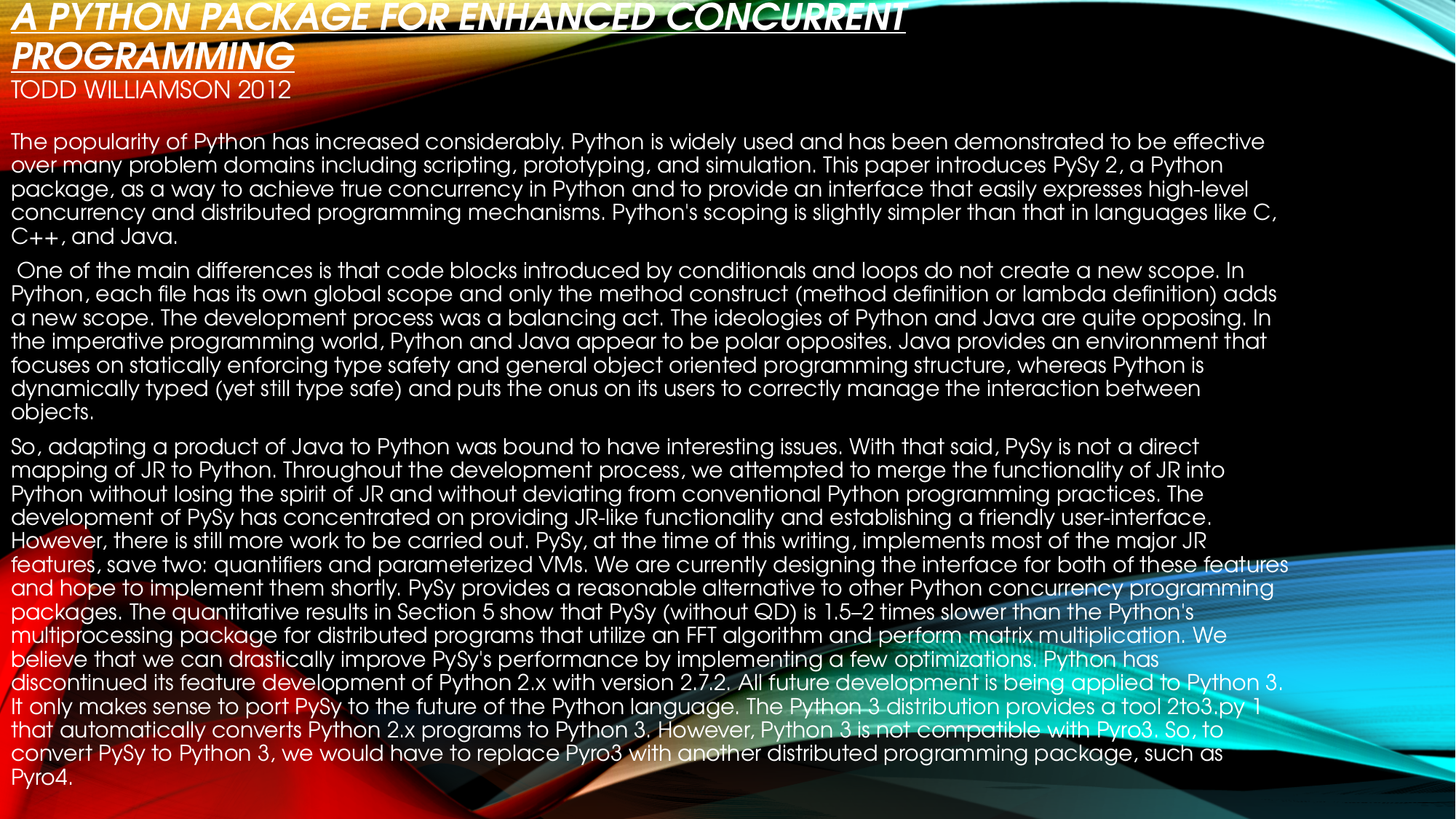

# a Python package for enhanced concurrent programming Todd Williamson 2012
The popularity of Python has increased considerably. Python is widely used and has been demonstrated to be effective over many problem domains including scripting, prototyping, and simulation. This paper introduces PySy 2, a Python package, as a way to achieve true concurrency in Python and to provide an interface that easily expresses high-level concurrency and distributed programming mechanisms. Python's scoping is slightly simpler than that in languages like C, C++, and Java.
 One of the main differences is that code blocks introduced by conditionals and loops do not create a new scope. In Python, each file has its own global scope and only the method construct (method definition or lambda definition) adds a new scope. The development process was a balancing act. The ideologies of Python and Java are quite opposing. In the imperative programming world, Python and Java appear to be polar opposites. Java provides an environment that focuses on statically enforcing type safety and general object oriented programming structure, whereas Python is dynamically typed (yet still type safe) and puts the onus on its users to correctly manage the interaction between objects.
So, adapting a product of Java to Python was bound to have interesting issues. With that said, PySy is not a direct mapping of JR to Python. Throughout the development process, we attempted to merge the functionality of JR into Python without losing the spirit of JR and without deviating from conventional Python programming practices. The development of PySy has concentrated on providing JR-like functionality and establishing a friendly user-interface. However, there is still more work to be carried out. PySy, at the time of this writing, implements most of the major JR features, save two: quantifiers and parameterized VMs. We are currently designing the interface for both of these features and hope to implement them shortly. PySy provides a reasonable alternative to other Python concurrency programming packages. The quantitative results in Section 5 show that PySy (without QD) is 1.5–2 times slower than the Python's multiprocessing package for distributed programs that utilize an FFT algorithm and perform matrix multiplication. We believe that we can drastically improve PySy's performance by implementing a few optimizations. Python has discontinued its feature development of Python 2.x with version 2.7.2. All future development is being applied to Python 3. It only makes sense to port PySy to the future of the Python language. The Python 3 distribution provides a tool 2to3.py 1 that automatically converts Python 2.x programs to Python 3. However, Python 3 is not compatible with Pyro3. So, to convert PySy to Python 3, we would have to replace Pyro3 with another distributed programming package, such as Pyro4.